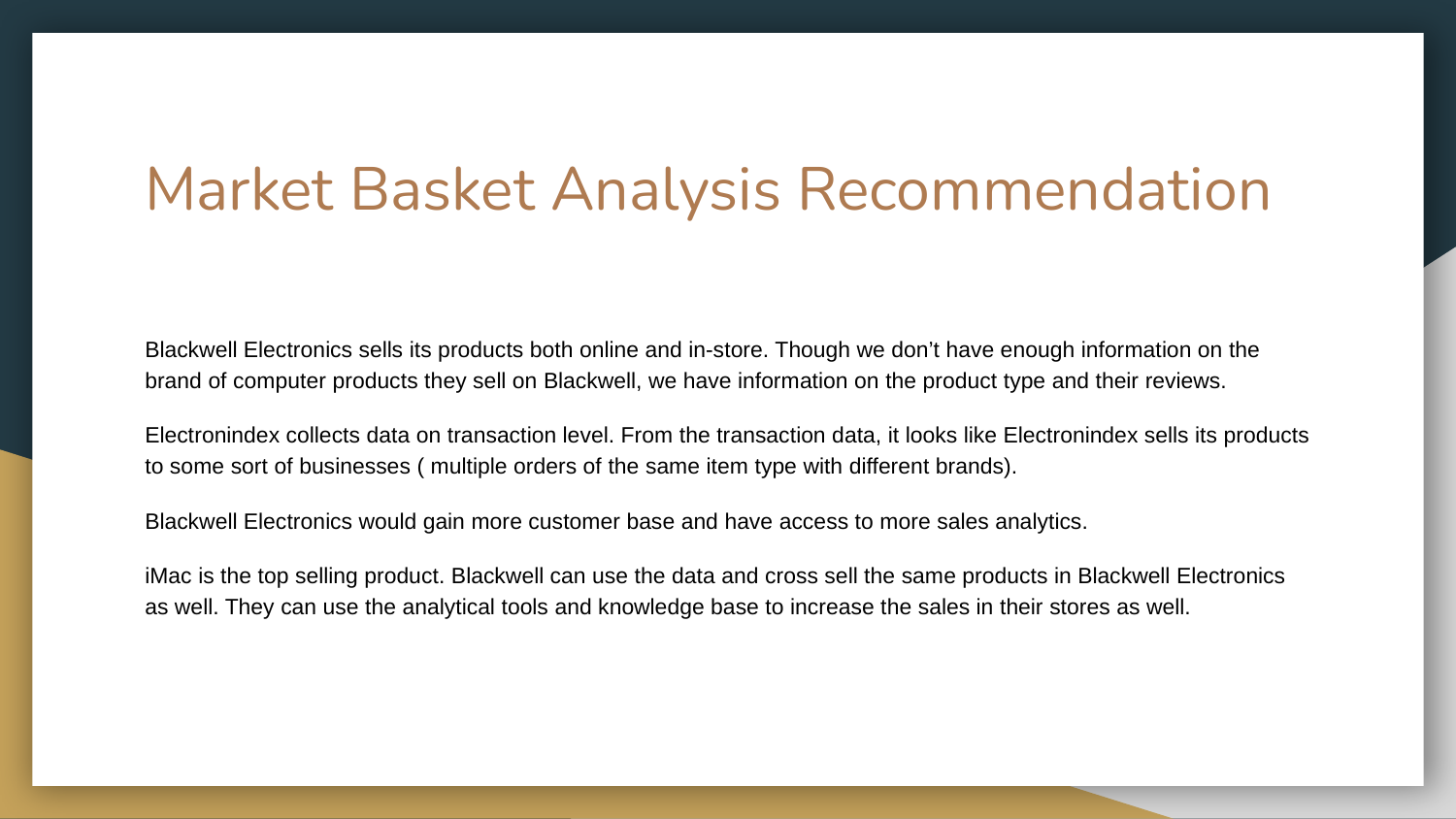

# Market Basket Analysis Recommendation
Blackwell Electronics sells its products both online and in-store. Though we don’t have enough information on the brand of computer products they sell on Blackwell, we have information on the product type and their reviews.
Electronindex collects data on transaction level. From the transaction data, it looks like Electronindex sells its products to some sort of businesses ( multiple orders of the same item type with different brands).
Blackwell Electronics would gain more customer base and have access to more sales analytics.
iMac is the top selling product. Blackwell can use the data and cross sell the same products in Blackwell Electronics as well. They can use the analytical tools and knowledge base to increase the sales in their stores as well.